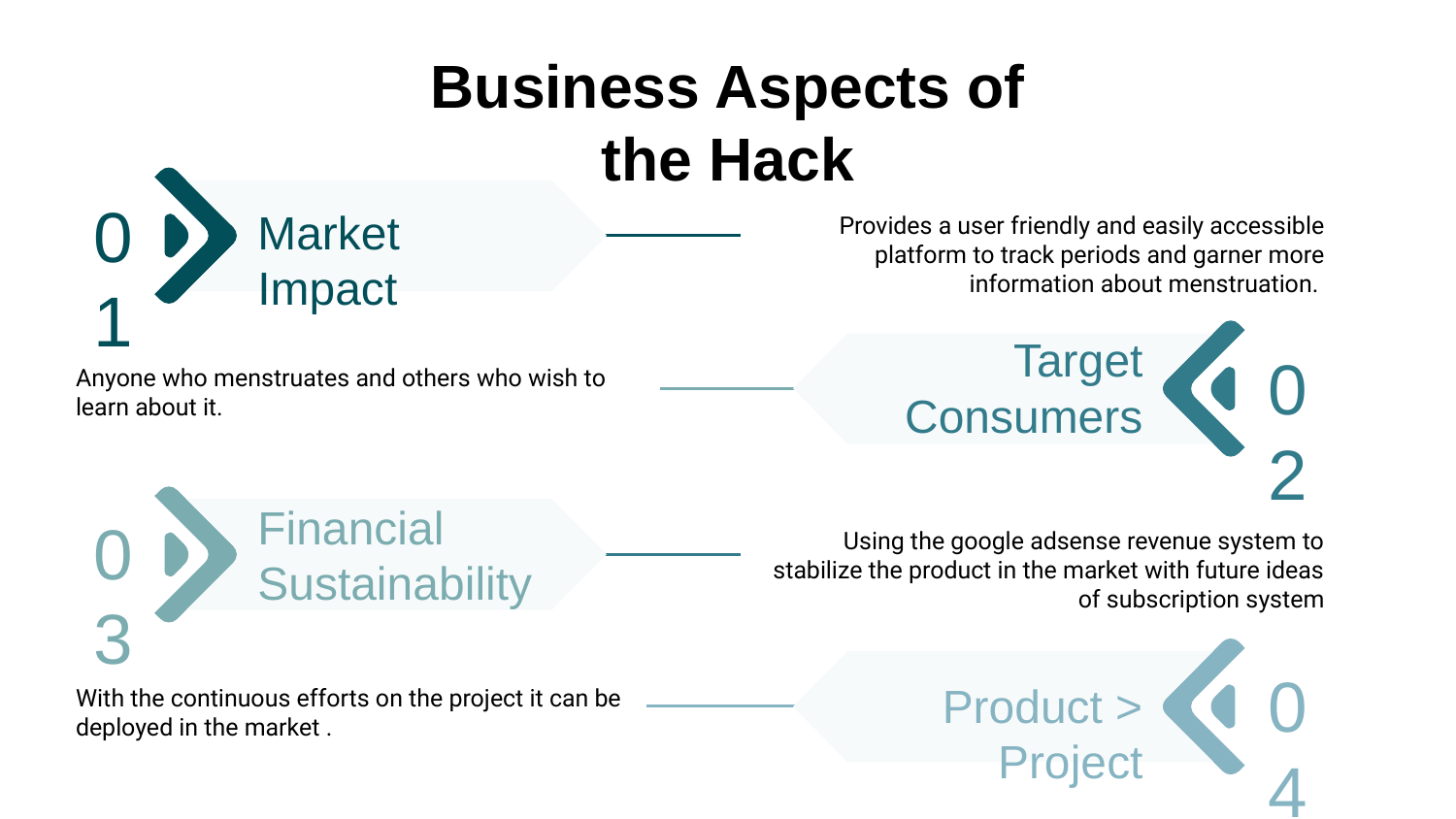

# Business Aspects of the Hack

01
Market Impact
Provides a user friendly and easily accessible platform to track periods and garner more information about menstruation.
Target Consumers

02
Anyone who menstruates and others who wish to learn about it.
Financial Sustainability

03
Using the google adsense revenue system to stabilize the product in the market with future ideas of subscription system

04
Product > Project
With the continuous efforts on the project it can be deployed in the market .